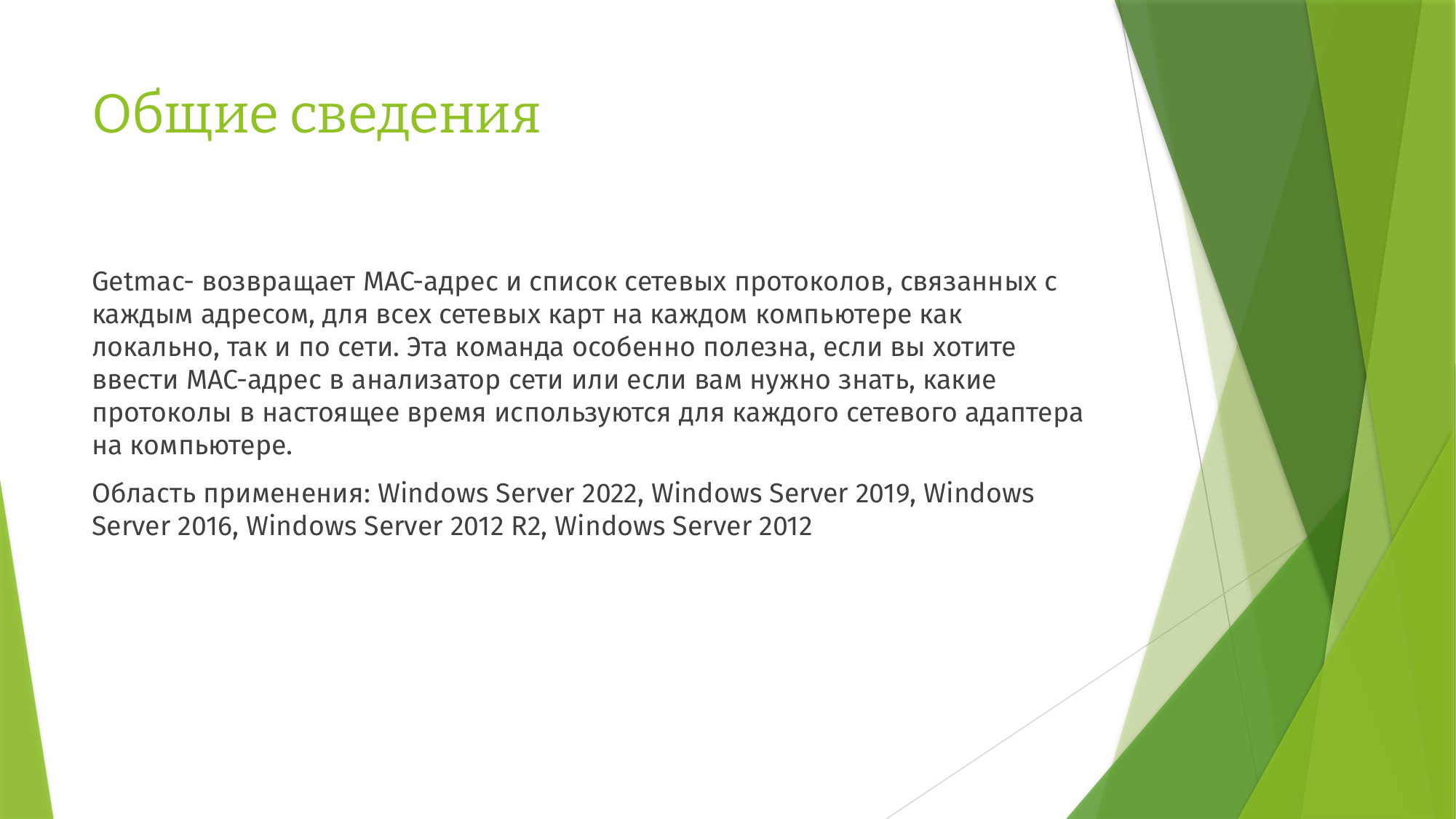

# Общие сведения
Getmac- возвращает MAC-адрес и список сетевых протоколов, связанных с каждым адресом, для всех сетевых карт на каждом компьютере как локально, так и по сети. Эта команда особенно полезна, если вы хотите ввести MAC-адрес в анализатор сети или если вам нужно знать, какие протоколы в настоящее время используются для каждого сетевого адаптера на компьютере.
Область применения: Windows Server 2022, Windows Server 2019, Windows Server 2016, Windows Server 2012 R2, Windows Server 2012